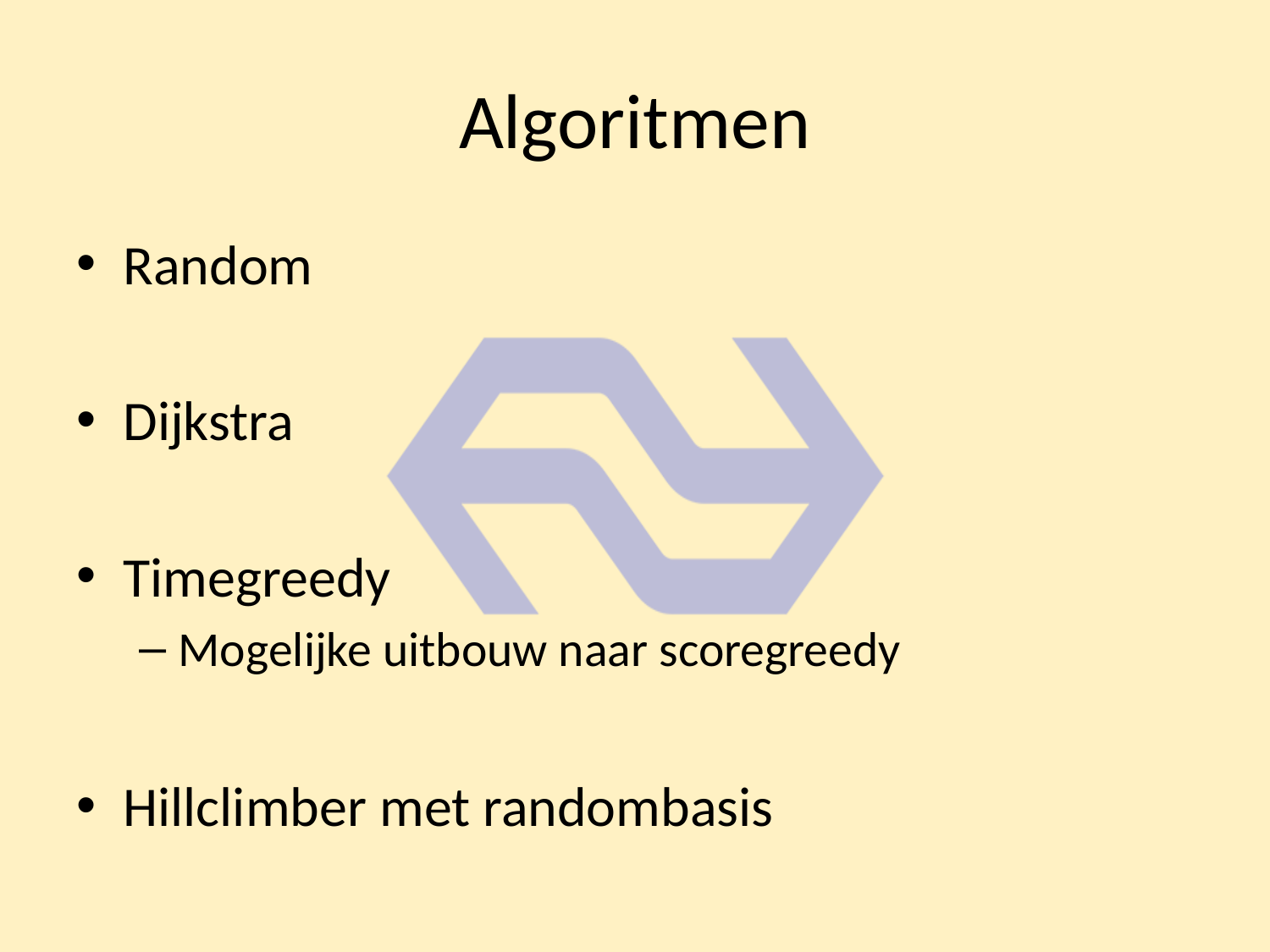

# Algoritmen
Random

Dijkstra

Timegreedy
Mogelijke uitbouw naar scoregreedy

Hillclimber met randombasis